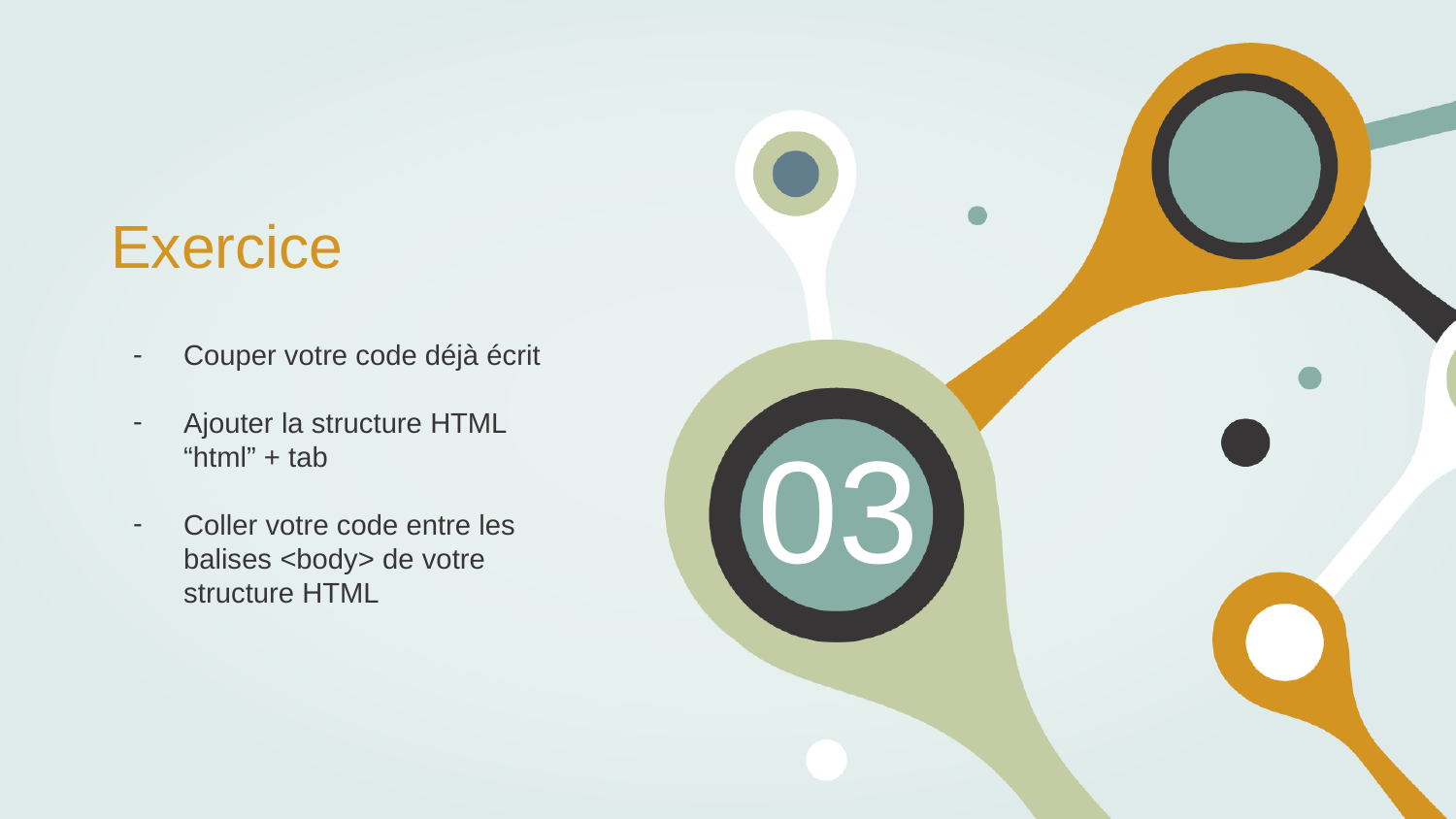

# Exercice
Couper votre code déjà écrit
Ajouter la structure HTML
“html” + tab
Coller votre code entre les balises <body> de votre structure HTML
03